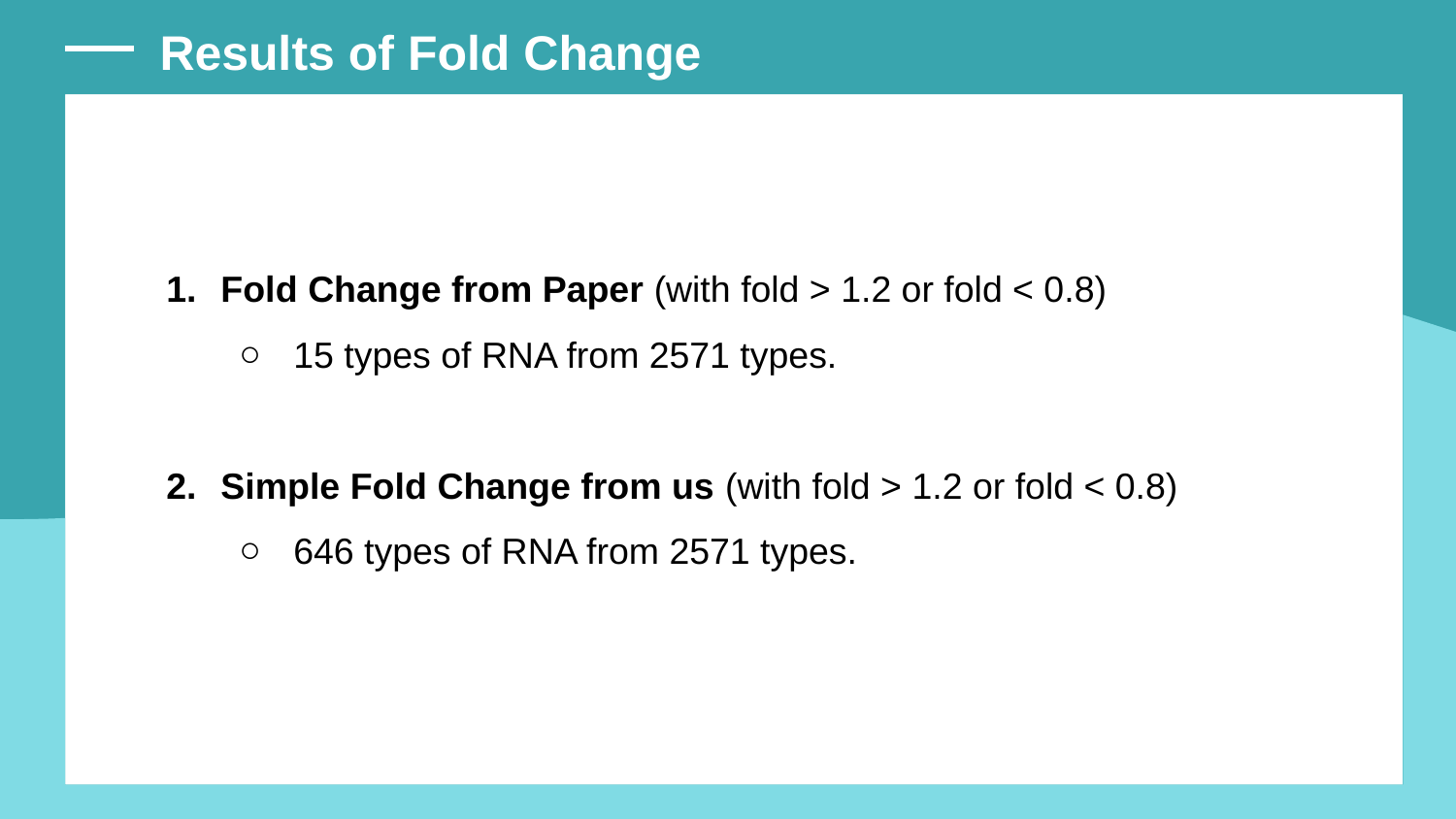

Results of Fold Change
Fold Change from Paper (with fold > 1.2 or fold < 0.8)
15 types of RNA from 2571 types.

Simple Fold Change from us (with fold > 1.2 or fold < 0.8)
646 types of RNA from 2571 types.